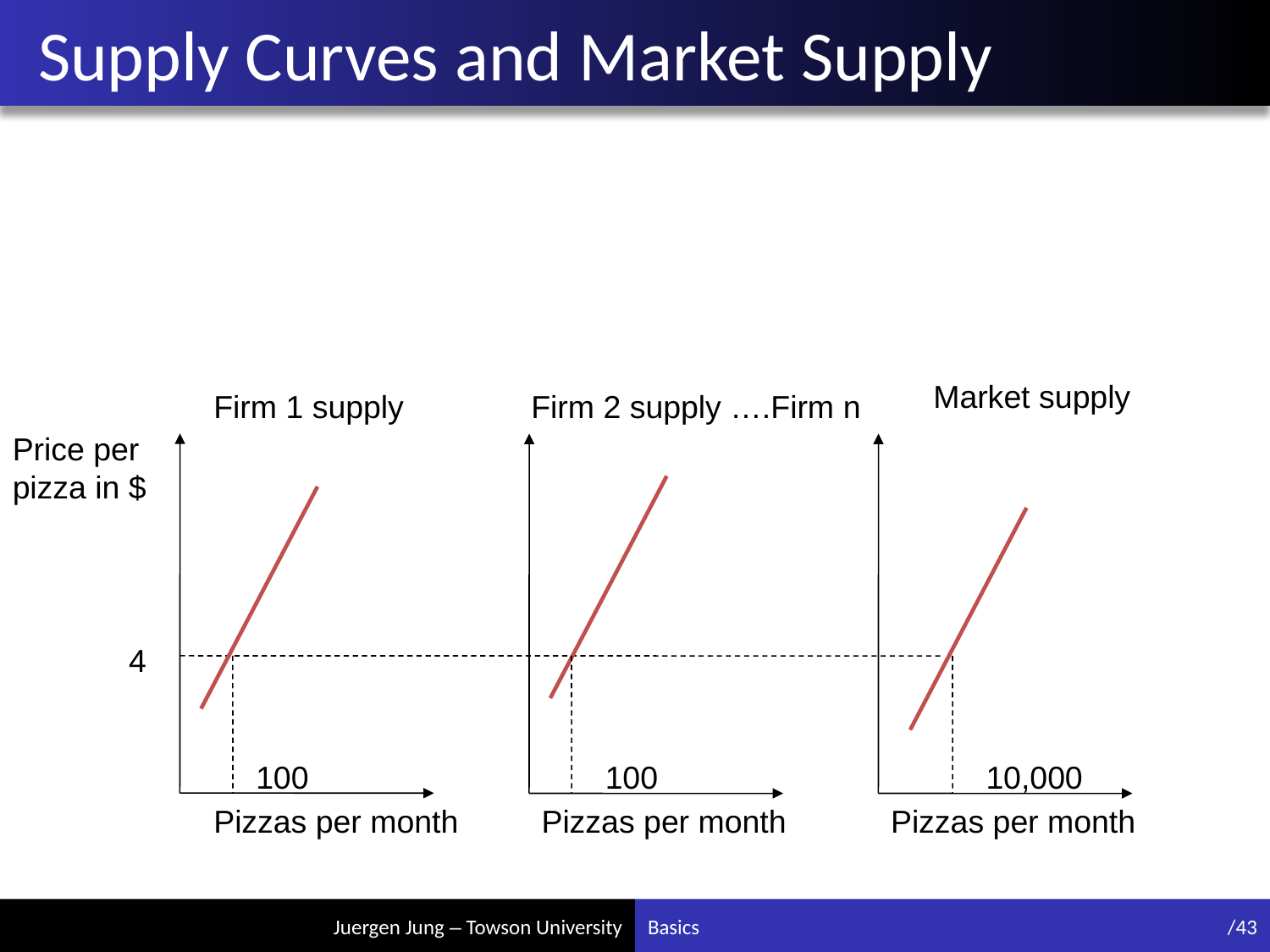

# Supply Curves and Market Supply
Market supply
Firm 1 supply
Firm 2 supply ….Firm n
Price per pizza in $

4

100
100
10,000

Pizzas per month
Pizzas per month
Pizzas per month
Basics
/43